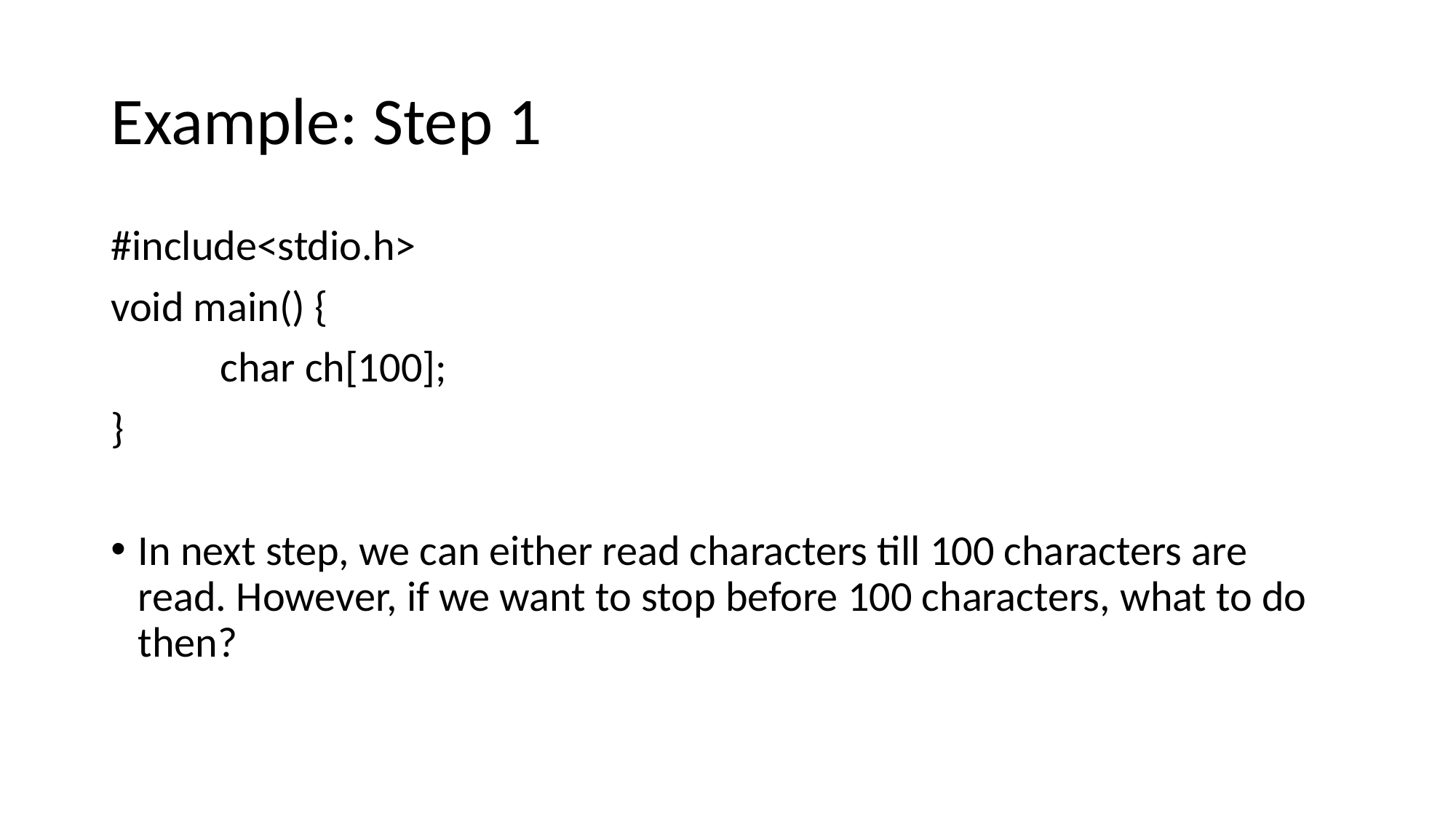

# Example: Step 1
#include<stdio.h>
void main() {
	char ch[100];
}

In next step, we can either read characters till 100 characters are read. However, if we want to stop before 100 characters, what to do then?